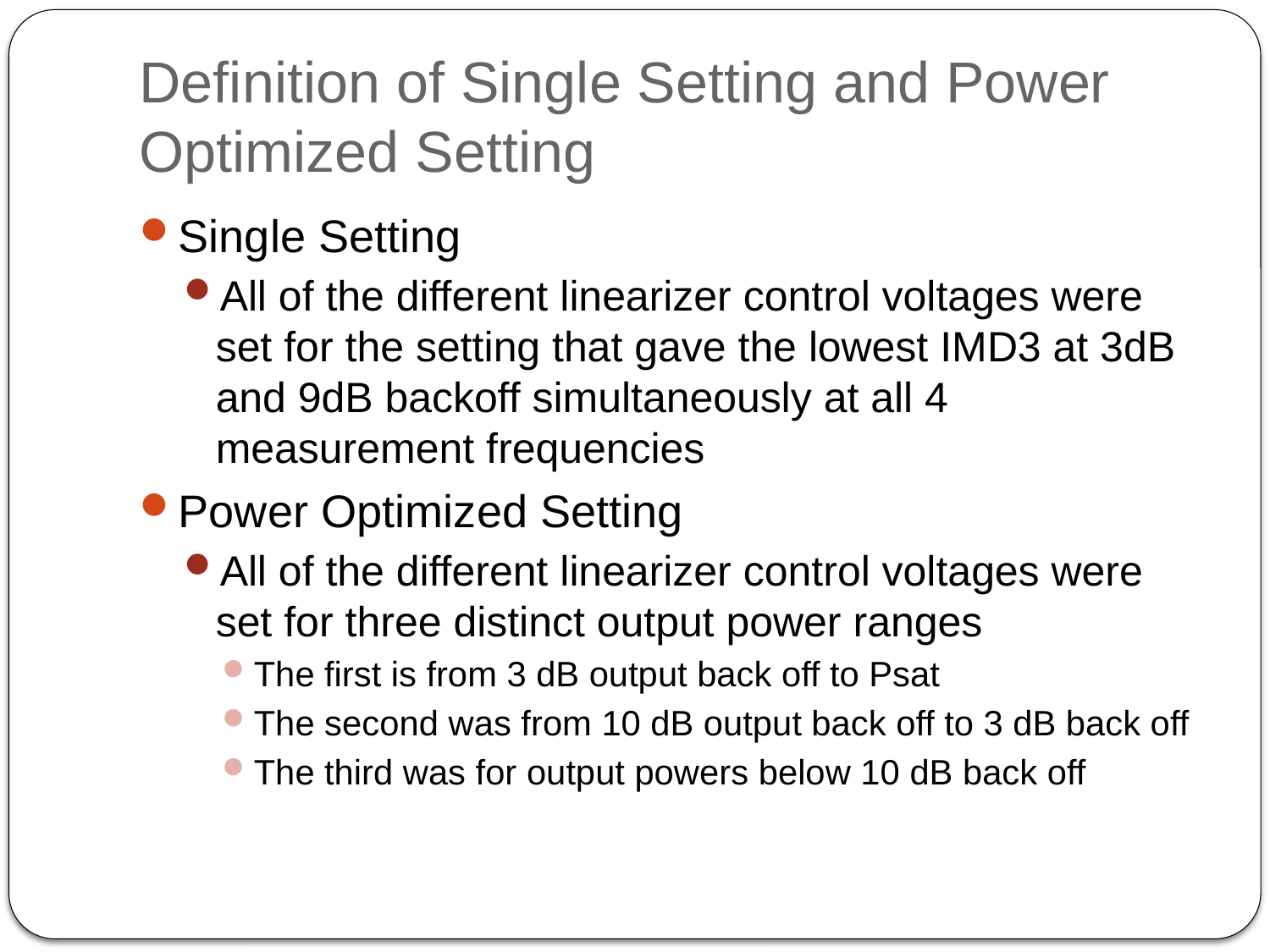

# Definition of Single Setting and Power Optimized Setting
Single Setting
All of the different linearizer control voltages were set for the setting that gave the lowest IMD3 at 3dB and 9dB backoff simultaneously at all 4 measurement frequencies
Power Optimized Setting
All of the different linearizer control voltages were set for three distinct output power ranges
The first is from 3 dB output back off to Psat
The second was from 10 dB output back off to 3 dB back off
The third was for output powers below 10 dB back off